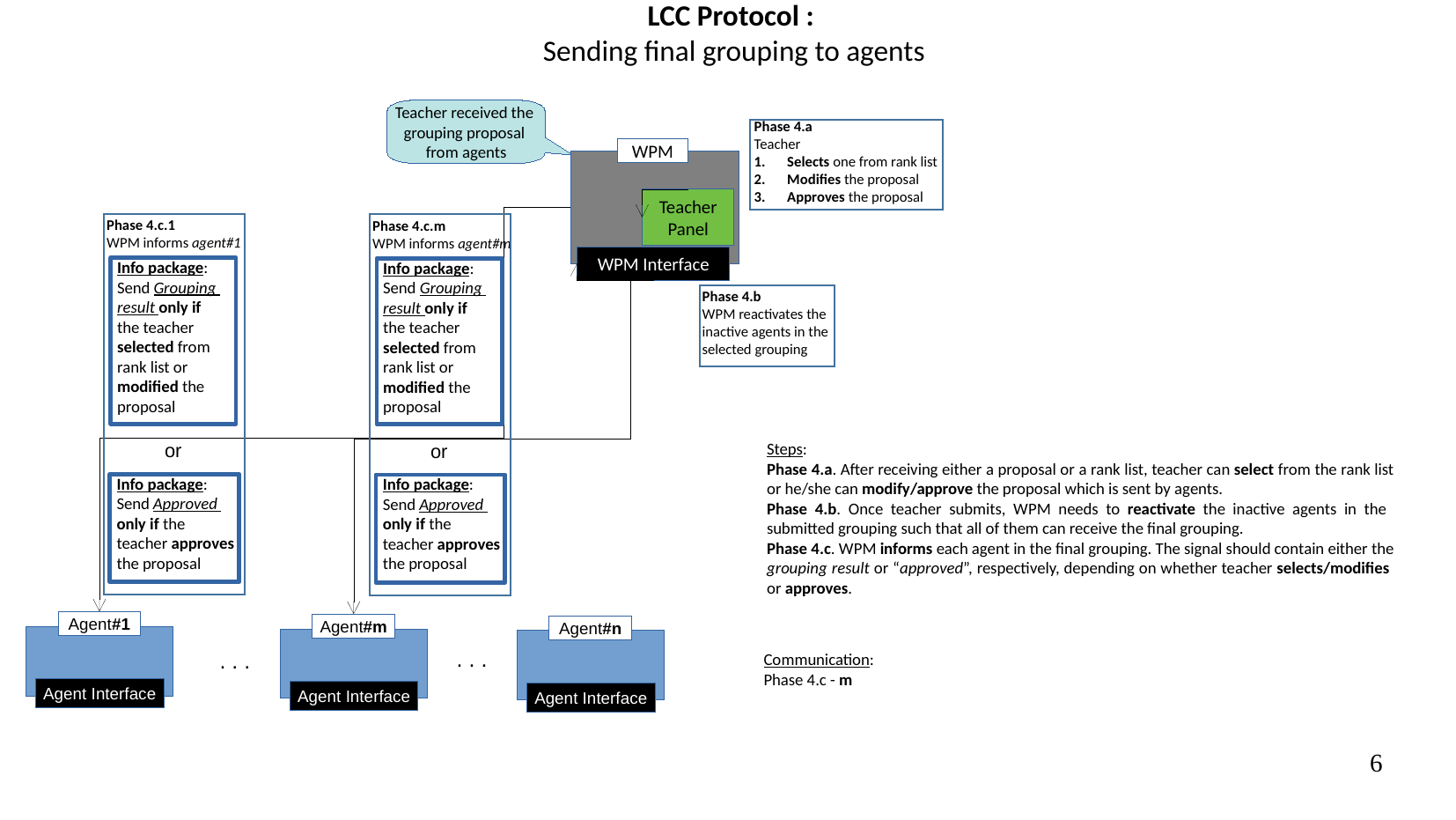

LCC Protocol :
Sending final grouping to agents
Teacher received the
grouping proposal
from agents
Phase 4.a
Teacher
Selects one from rank list
Modifies the proposal
Approves the proposal

WPM

Teacher
Panel
Phase 4.c.1
WPM informs agent#1
Phase 4.c.m
WPM informs agent#m

WPM Interface
Info package:
Send Grouping
result only if
the teacher
selected from
rank list or
modified the
proposal
Info package:
Send Grouping
result only if
the teacher
selected from
rank list or
modified the
proposal

Phase 4.b
WPM reactivates the
inactive agents in the
selected grouping

or
Steps:
Phase 4.a. After receiving either a proposal or a rank list, teacher can select from the rank list
or he/she can modify/approve the proposal which is sent by agents.
Phase 4.b. Once teacher submits, WPM needs to reactivate the inactive agents in the
submitted grouping such that all of them can receive the final grouping.
Phase 4.c. WPM informs each agent in the final grouping. The signal should contain either the
grouping result or “approved”, respectively, depending on whether teacher selects/modifies
or approves.
or
Info package:
Send Approved
only if the
teacher approves
the proposal
Info package:
Send Approved
only if the
teacher approves
the proposal

Agent#1
Agent#m
Agent#n

. . .
. . .
Communication:
Phase 4.c - m
Agent Interface
Agent Interface
Agent Interface
6